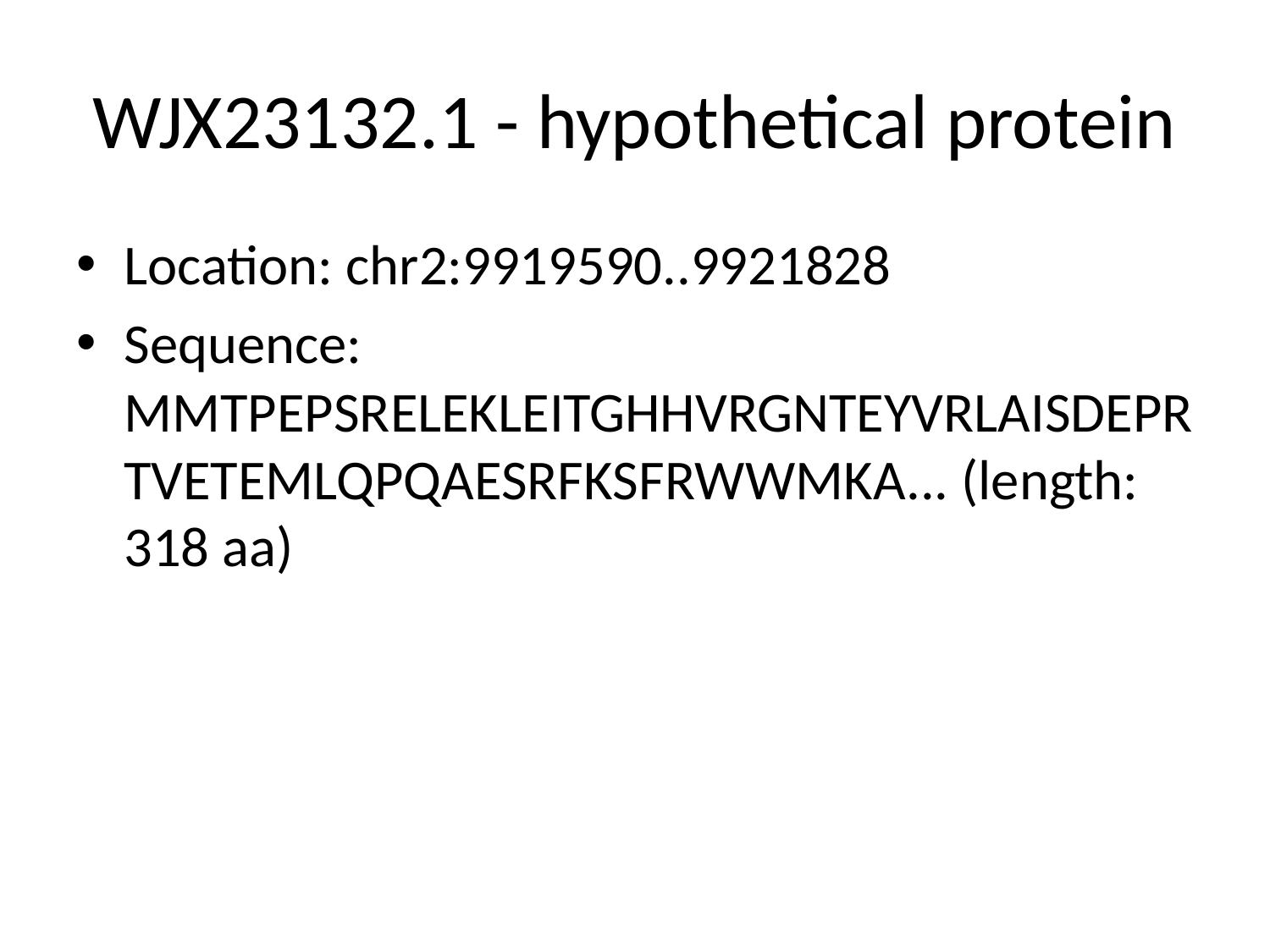

# WJX23132.1 - hypothetical protein
Location: chr2:9919590..9921828
Sequence: MMTPEPSRELEKLEITGHHVRGNTEYVRLAISDEPRTVETEMLQPQAESRFKSFRWWMKA... (length: 318 aa)